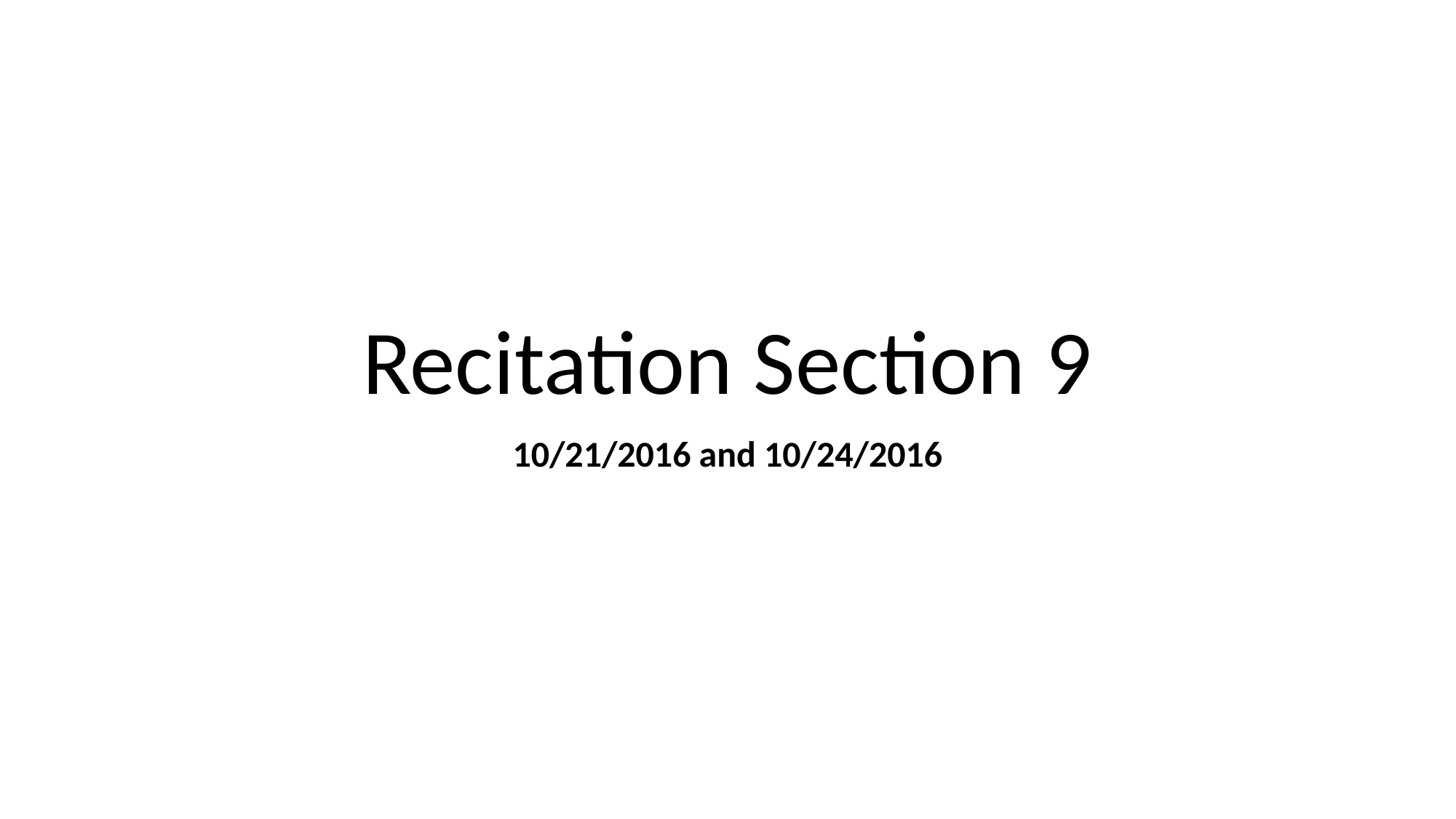

# Recitation Section 9
10/21/2016 and 10/24/2016